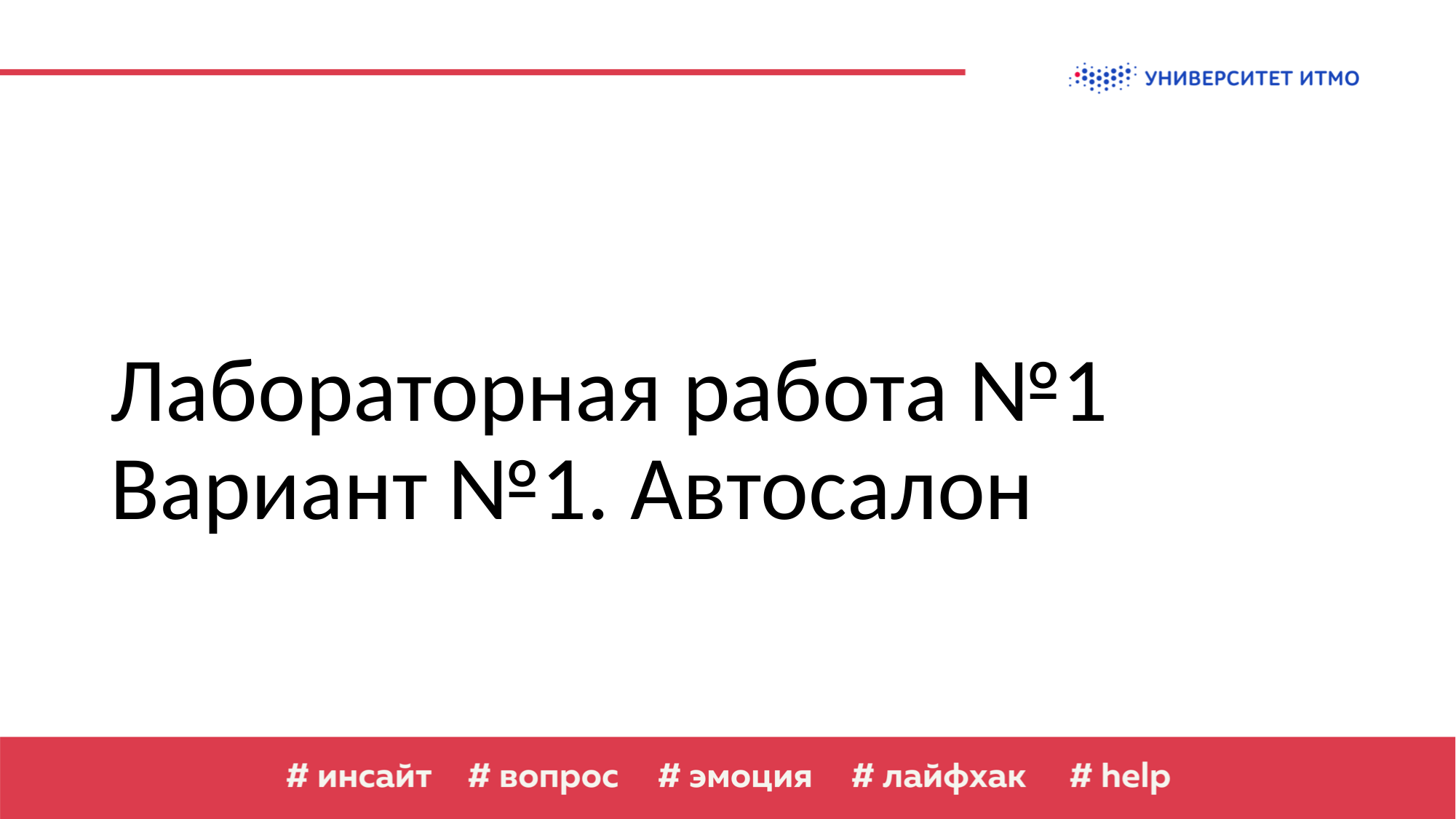

# Лабораторная работа №1 Вариант №1. Автосалон